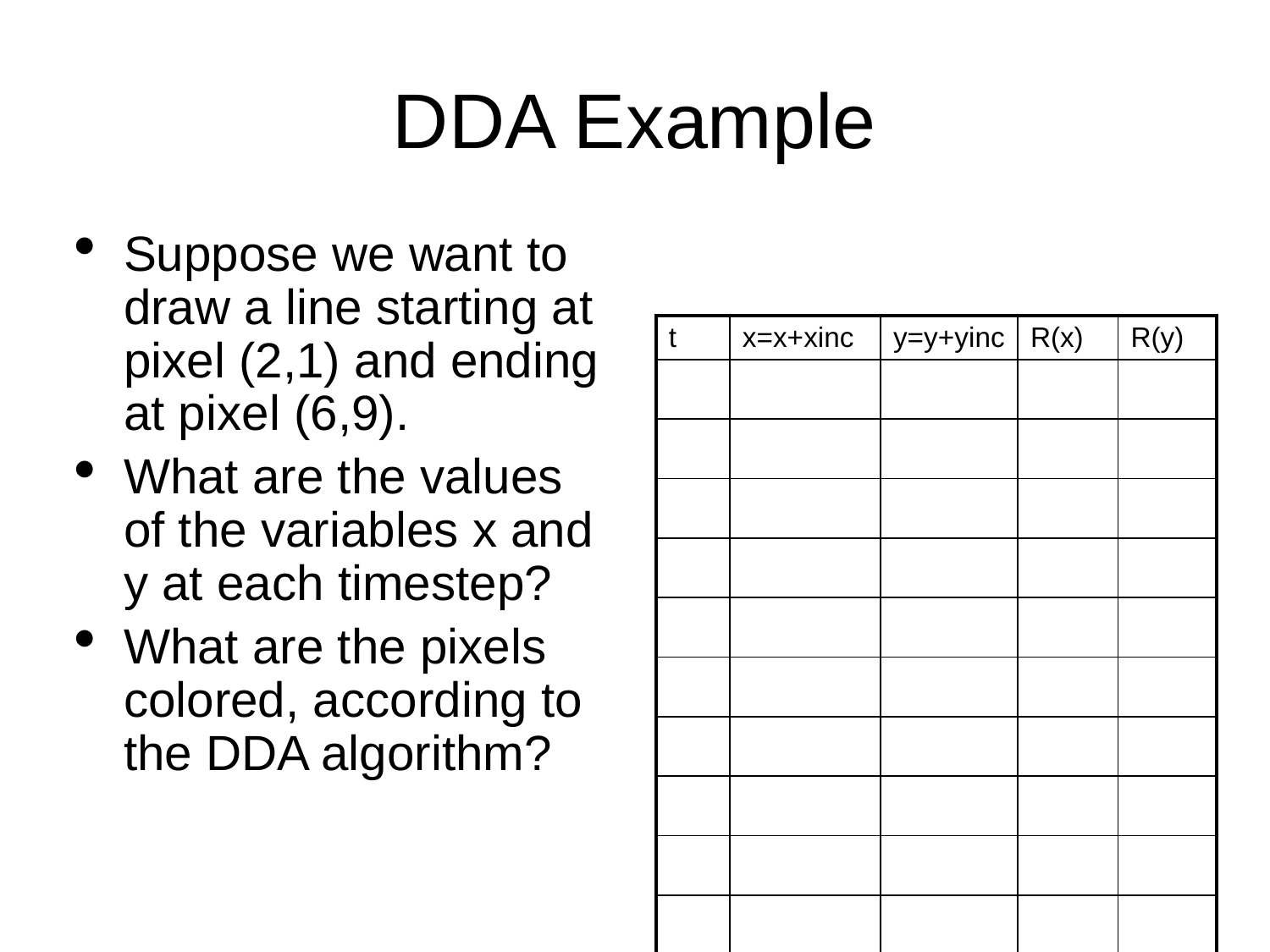

DDA Example

Suppose we want to draw a line starting at pixel (2,1) and ending at pixel (6,9).
What are the values of the variables x and y at each timestep?
What are the pixels colored, according to the DDA algorithm?
| t | x=x+xinc | y=y+yinc | R(x) | R(y) |
| --- | --- | --- | --- | --- |
|  |  |  |  |  |
|  |  |  |  |  |
|  |  |  |  |  |
|  |  |  |  |  |
|  |  |  |  |  |
|  |  |  |  |  |
|  |  |  |  |  |
|  |  |  |  |  |
|  |  |  |  |  |
|  |  |  |  |  |
|  |  |  |  |  |